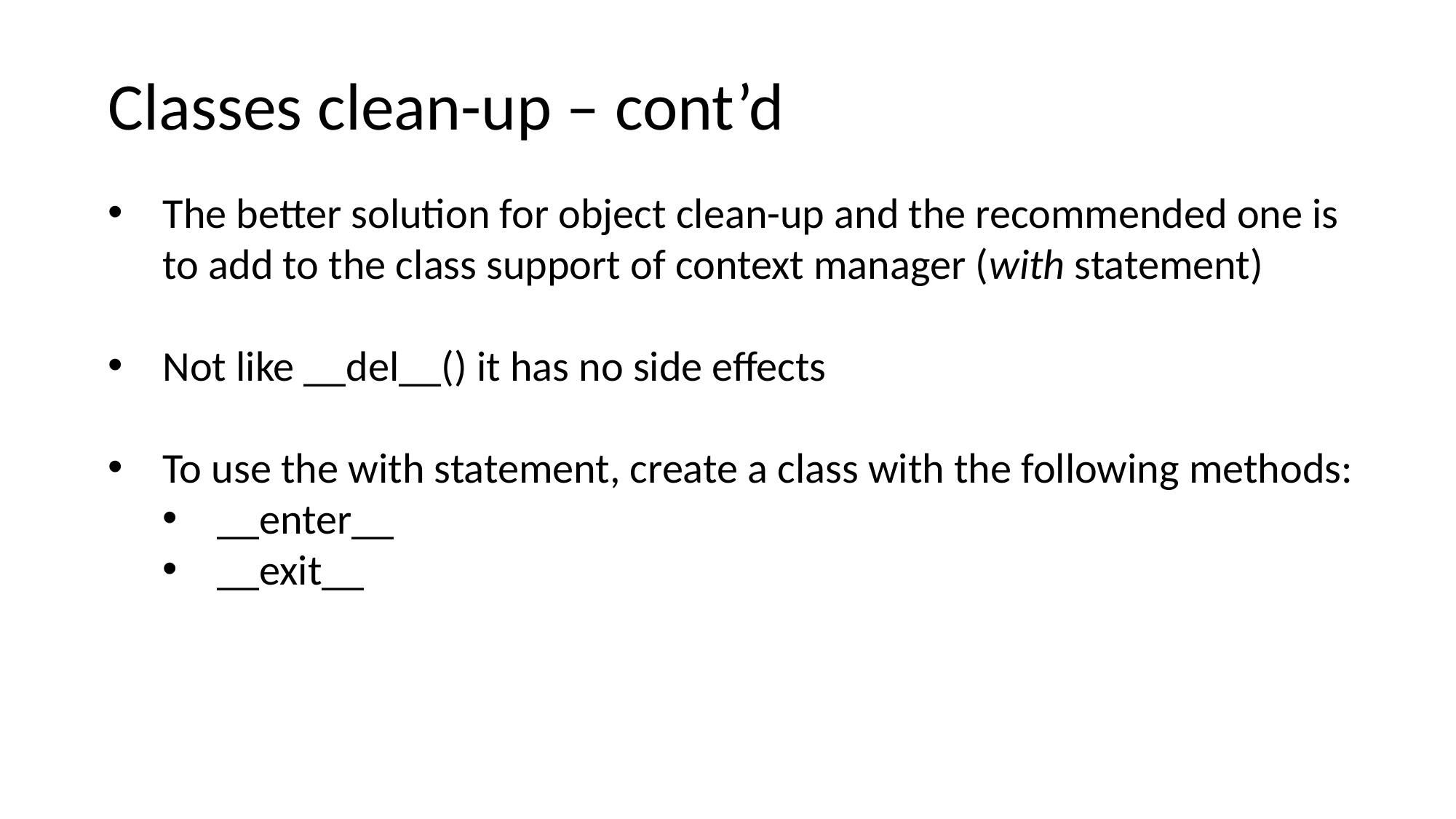

# Classes clean-up – cont’d
The better solution for object clean-up and the recommended one is to add to the class support of context manager (with statement)

Not like __del__() it has no side effects

To use the with statement, create a class with the following methods:
__enter__
__exit__